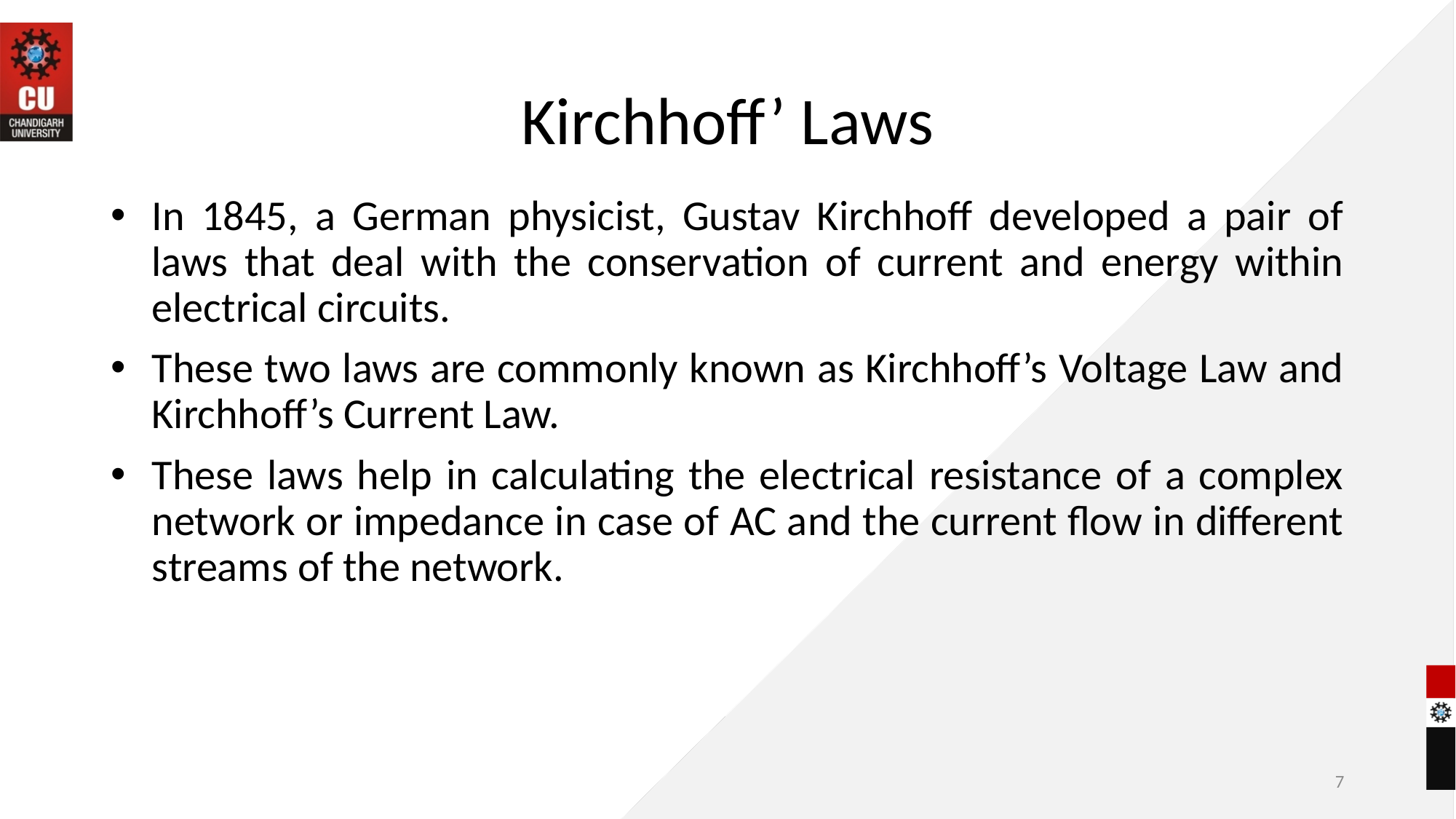

# Kirchhoff’ Laws
In 1845, a German physicist, Gustav Kirchhoff developed a pair of laws that deal with the conservation of current and energy within electrical circuits.
These two laws are commonly known as Kirchhoff’s Voltage Law and Kirchhoff’s Current Law.
These laws help in calculating the electrical resistance of a complex network or impedance in case of AC and the current flow in different streams of the network.
7